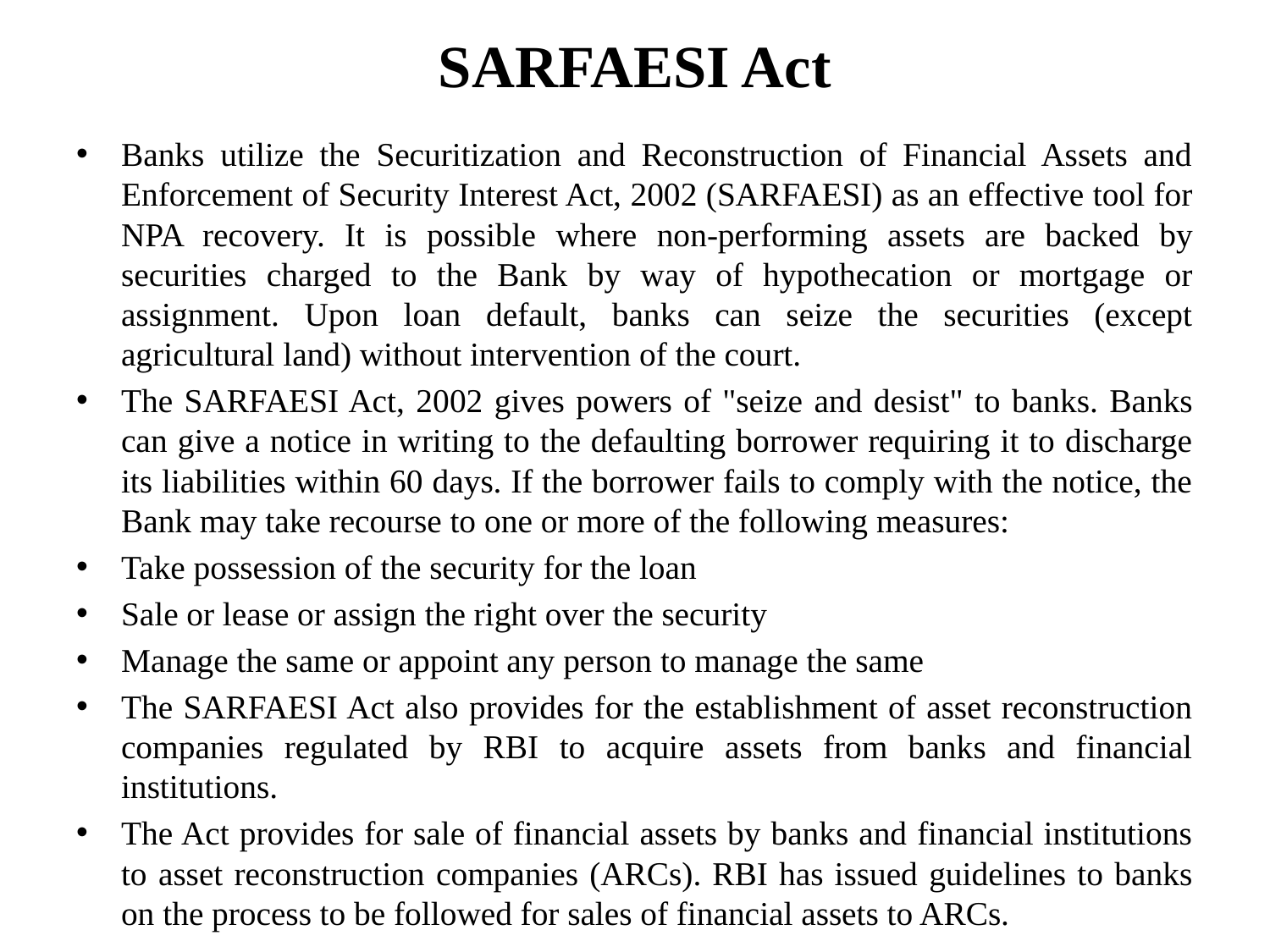

# SARFAESI Act
Banks utilize the Securitization and Reconstruction of Financial Assets and Enforcement of Security Interest Act, 2002 (SARFAESI) as an effective tool for NPA recovery. It is possible where non-performing assets are backed by securities charged to the Bank by way of hypothecation or mortgage or assignment. Upon loan default, banks can seize the securities (except agricultural land) without intervention of the court.
The SARFAESI Act, 2002 gives powers of "seize and desist" to banks. Banks can give a notice in writing to the defaulting borrower requiring it to discharge its liabilities within 60 days. If the borrower fails to comply with the notice, the Bank may take recourse to one or more of the following measures:
Take possession of the security for the loan
Sale or lease or assign the right over the security
Manage the same or appoint any person to manage the same
The SARFAESI Act also provides for the establishment of asset reconstruction companies regulated by RBI to acquire assets from banks and financial institutions.
The Act provides for sale of financial assets by banks and financial institutions to asset reconstruction companies (ARCs). RBI has issued guidelines to banks on the process to be followed for sales of financial assets to ARCs.